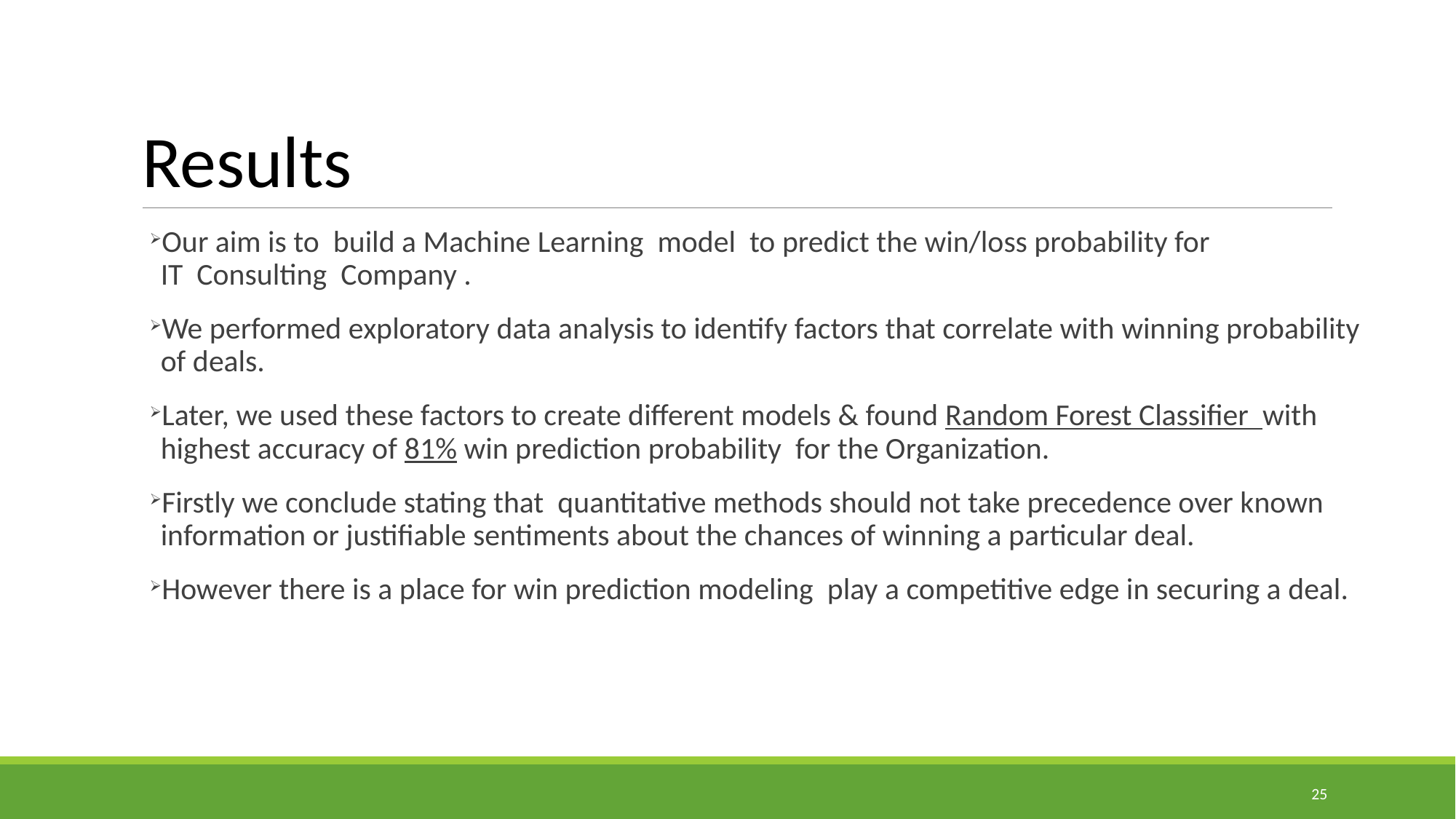

# Results
Our aim is to  build a Machine Learning  model  to predict the win/loss probability for         	 IT  Consulting  Company .
We performed exploratory data analysis to identify factors that correlate with winning probability of deals.
Later, we used these factors to create different models & found Random Forest Classifier  with highest accuracy of 81% win prediction probability  for the Organization.
Firstly we conclude stating that  quantitative methods should not take precedence over known information or justifiable sentiments about the chances of winning a particular deal.
However there is a place for win prediction modeling  play a competitive edge in securing a deal.

25